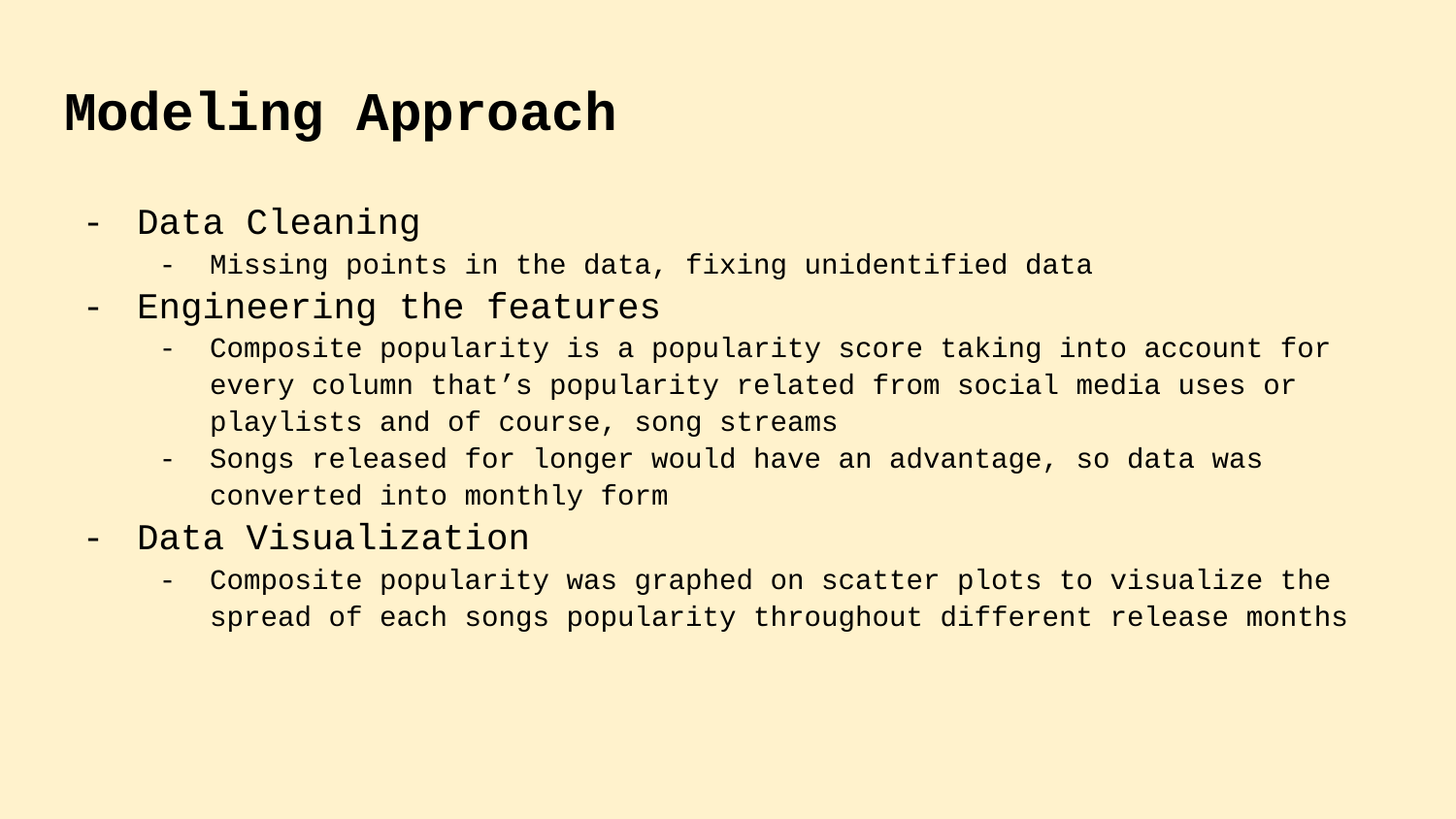

# Modeling Approach
Data Cleaning
Missing points in the data, fixing unidentified data
Engineering the features
Composite popularity is a popularity score taking into account for every column that’s popularity related from social media uses or playlists and of course, song streams
Songs released for longer would have an advantage, so data was converted into monthly form
Data Visualization
Composite popularity was graphed on scatter plots to visualize the spread of each songs popularity throughout different release months